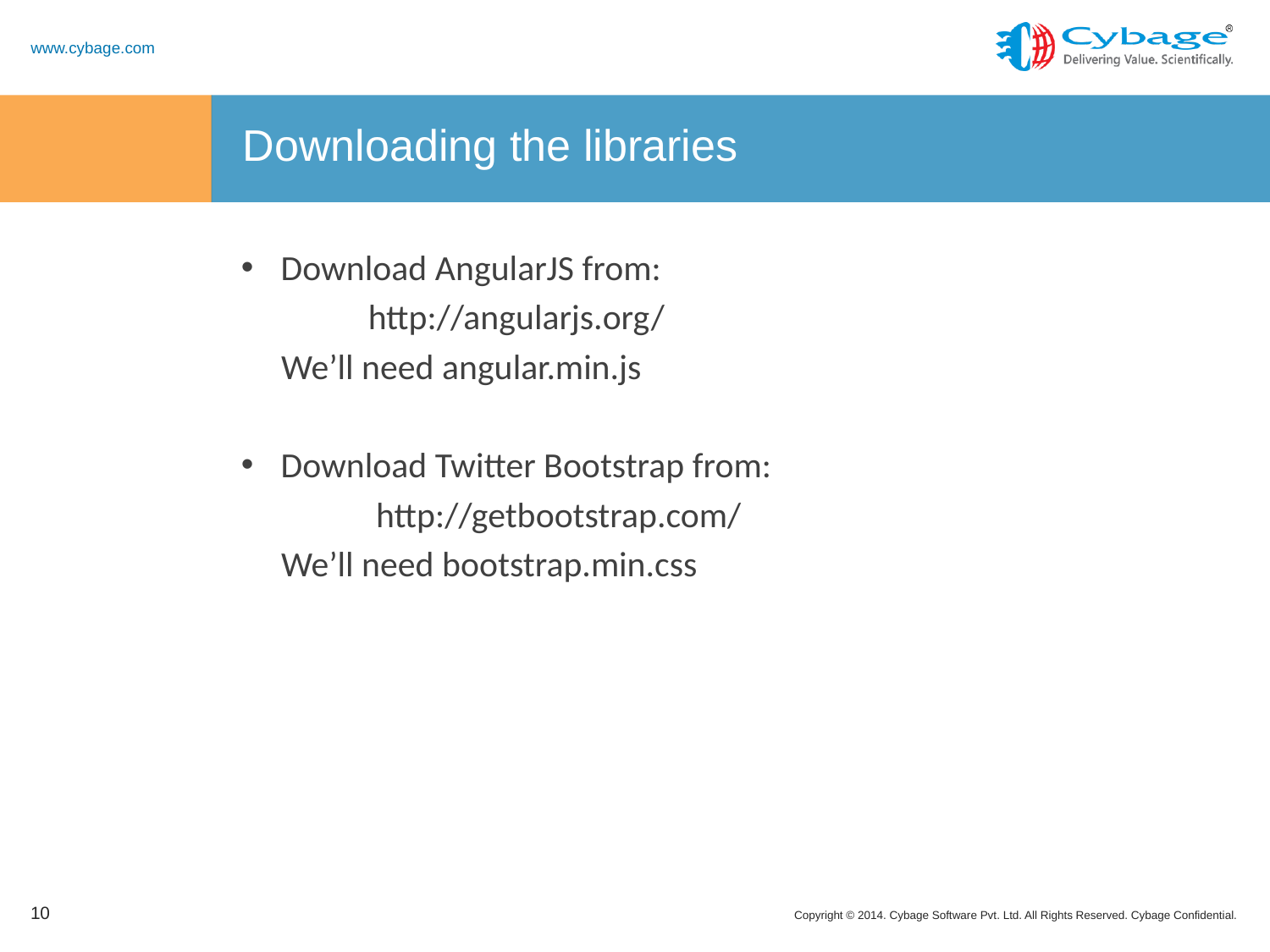

# Downloading the libraries
Download AngularJS from:
	http://angularjs.org/
     We’ll need angular.min.js

Download Twitter Bootstrap from:
	 http://getbootstrap.com/
     We’ll need bootstrap.min.css
10